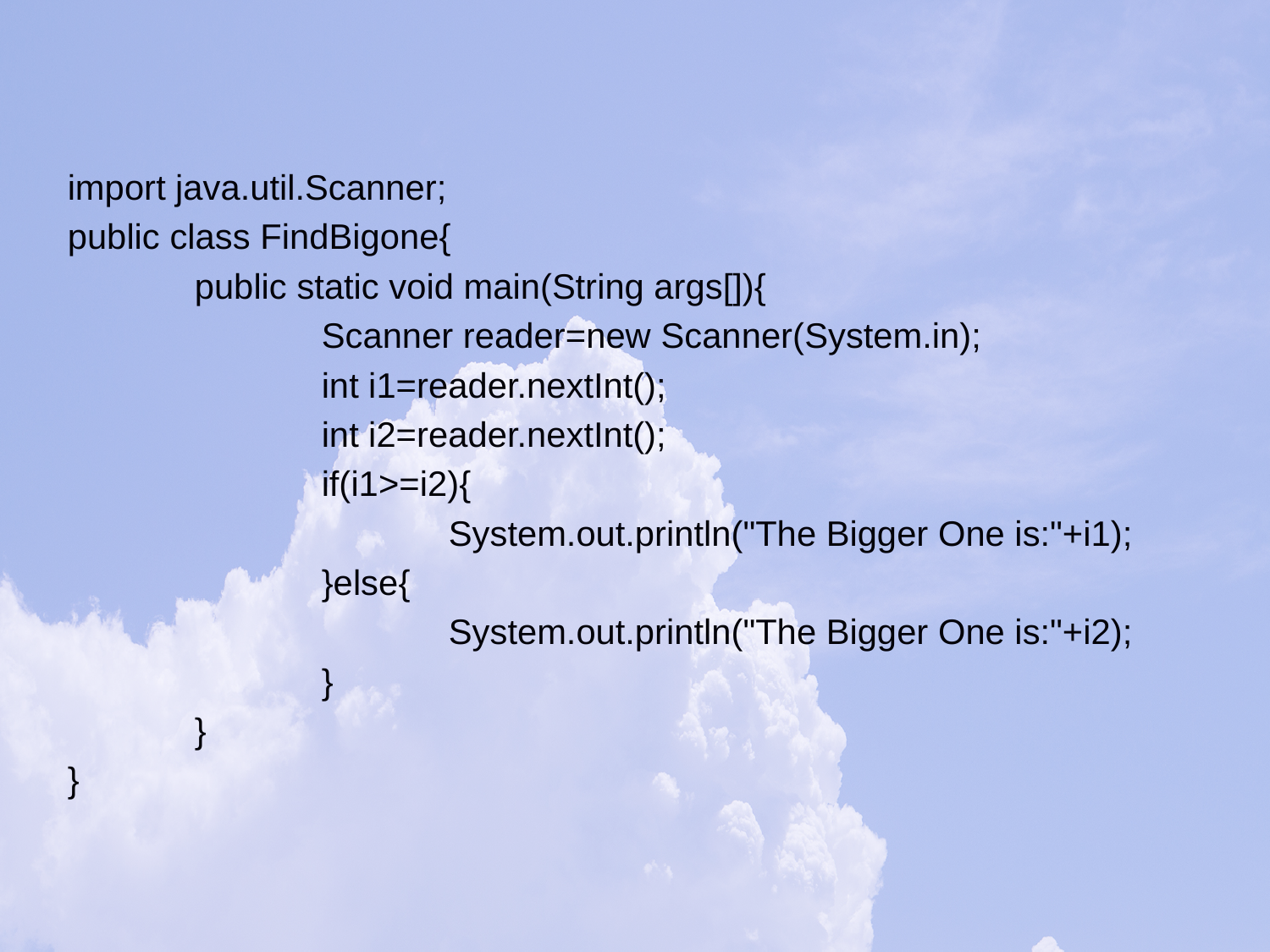

#
import java.util.Scanner;
public class FindBigone{
	public static void main(String args[]){
		Scanner reader=new Scanner(System.in);
		int i1=reader.nextInt();
		int i2=reader.nextInt();
		if(i1>=i2){
			System.out.println("The Bigger One is:"+i1);
		}else{
			System.out.println("The Bigger One is:"+i2);
		}
	}
}